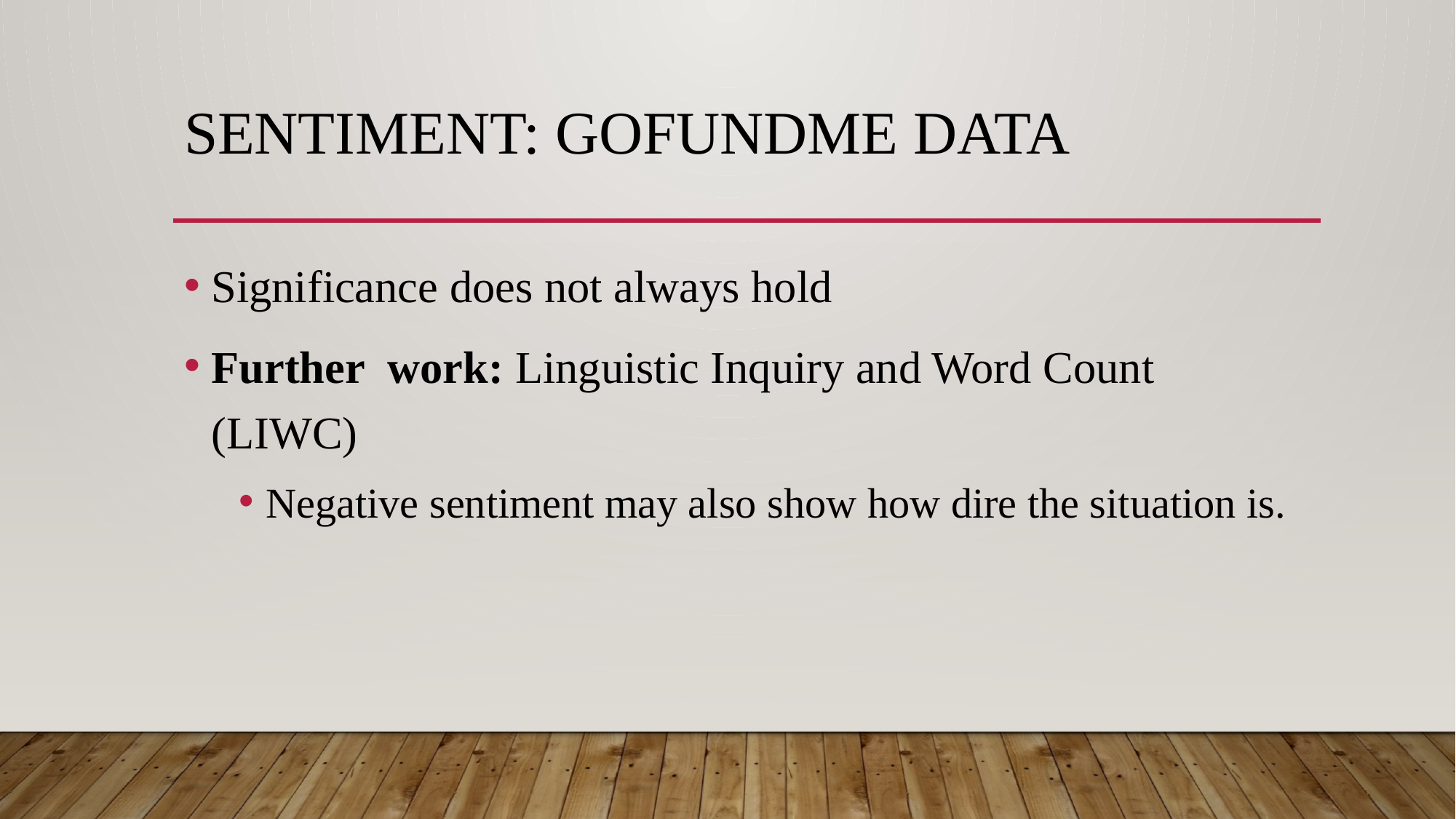

# Sentiment: gofundme data
Significance does not always hold
Further  work: Linguistic Inquiry and Word Count (LIWC)
Negative sentiment may also show how dire the situation is.